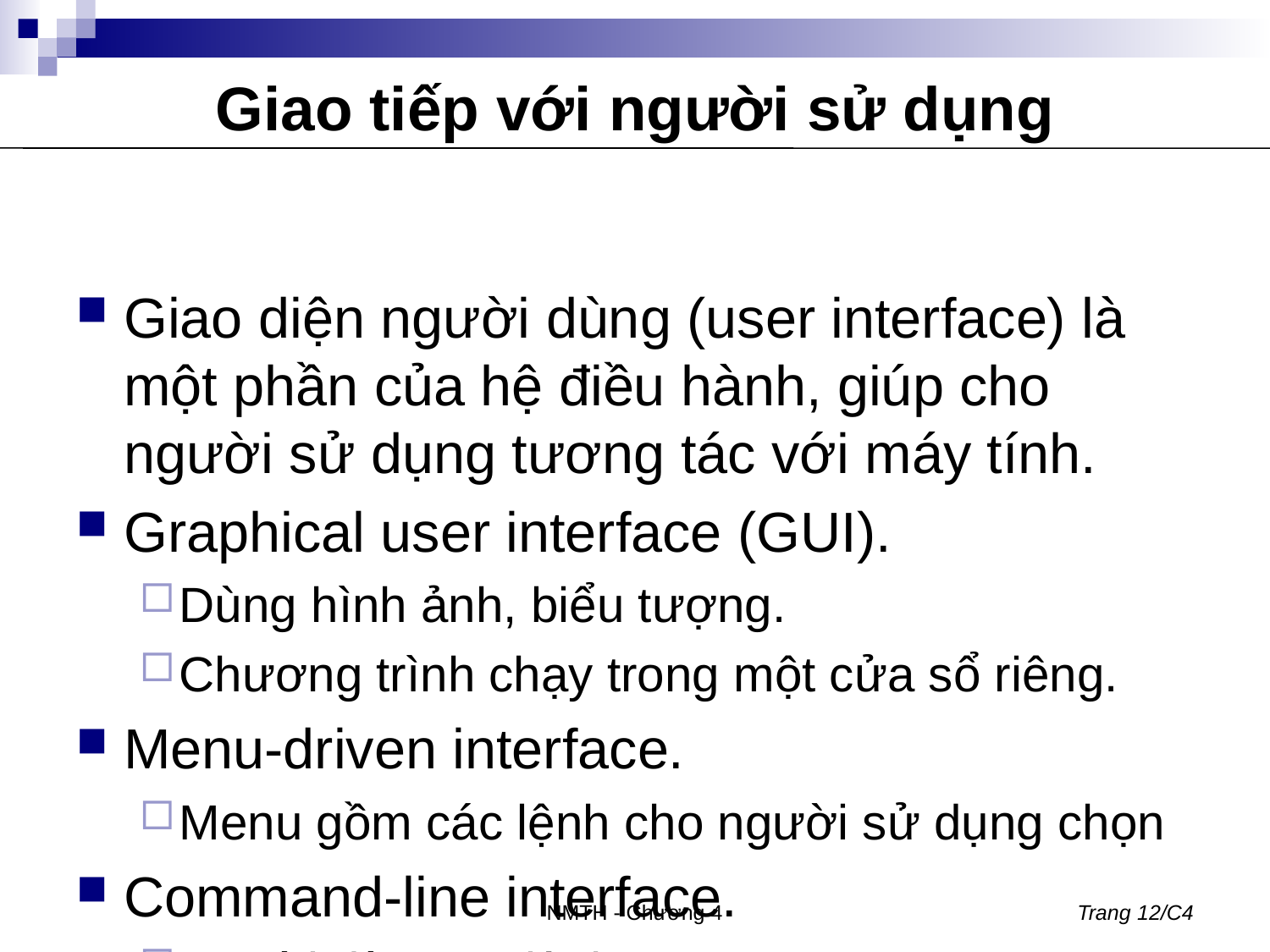

# Giao tiếp với người sử dụng
Giao diện người dùng (user interface) là một phần của hệ điều hành, giúp cho người sử dụng tương tác với máy tính.
Graphical user interface (GUI).
Dùng hình ảnh, biểu tượng.
Chương trình chạy trong một cửa sổ riêng.
Menu-driven interface.
Menu gồm các lệnh cho người sử dụng chọn
Command-line interface.
Người dùng gõ lệnh.
NMTH - Chương 4
Trang 12/C4